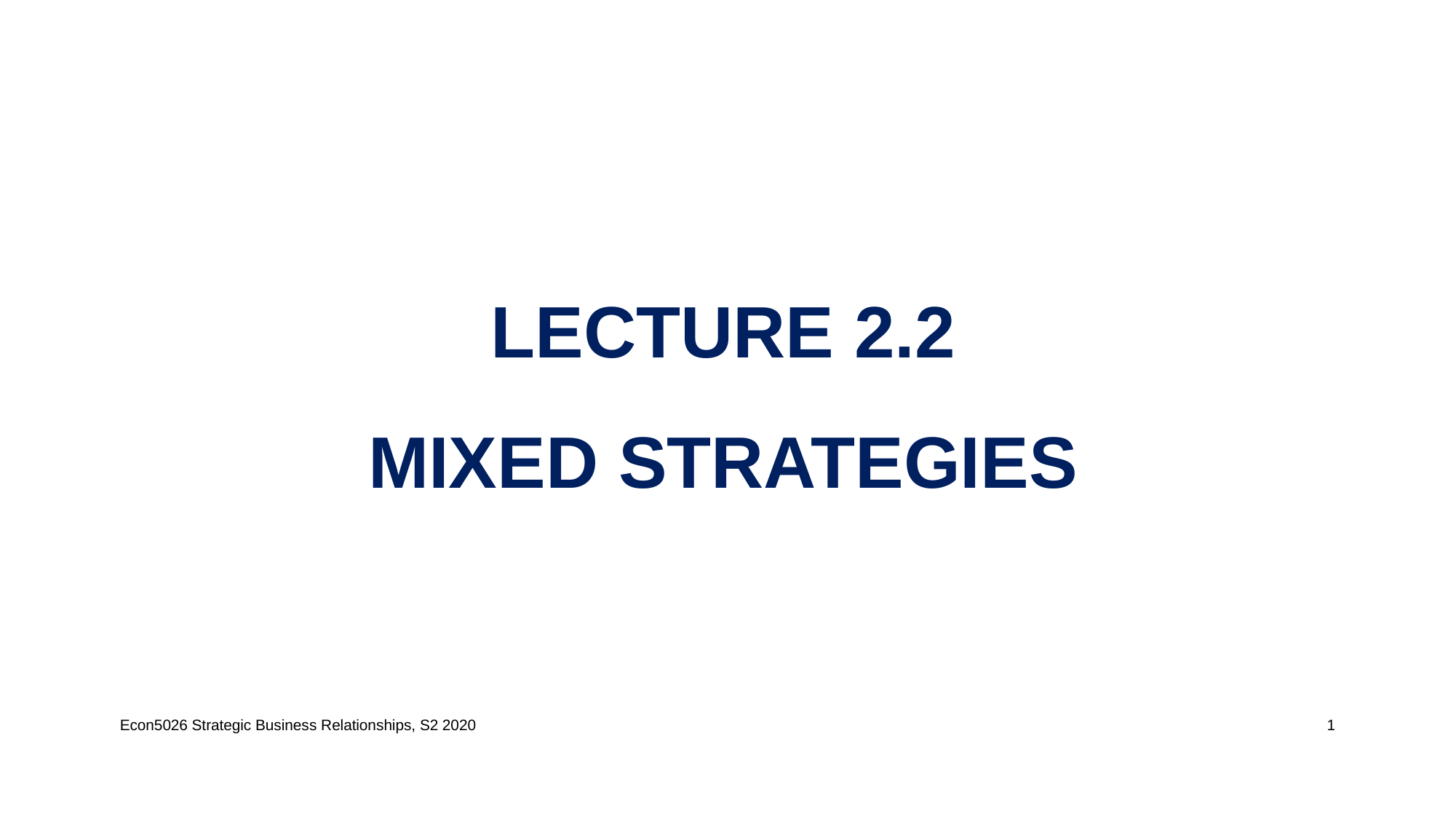

# Lecture 2.2 Mixed strategies
Econ5026 Strategic Business Relationships, S2 2020
1